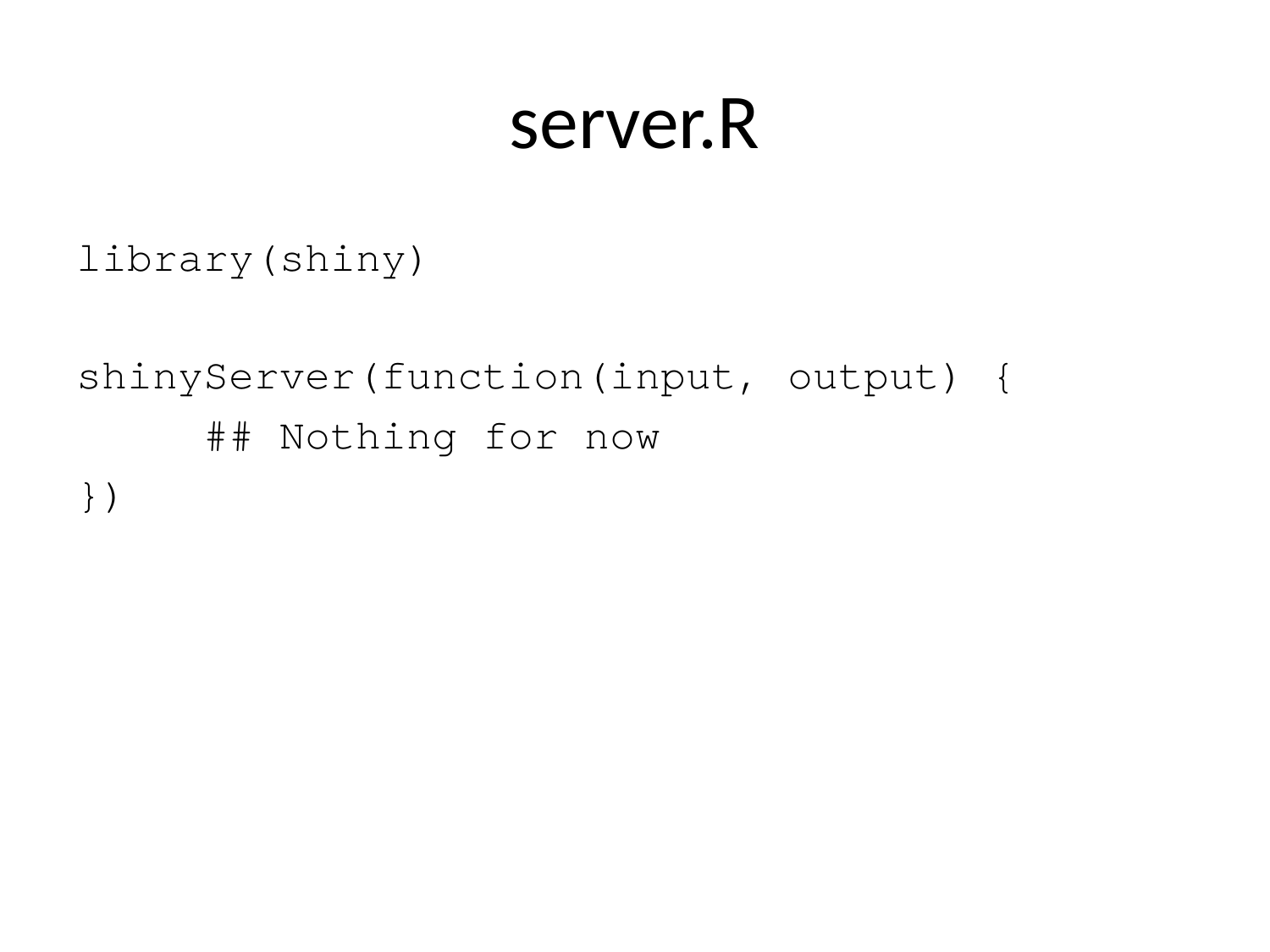

# server.R
library(shiny)

shinyServer(function(input, output) {
	## Nothing for now
})